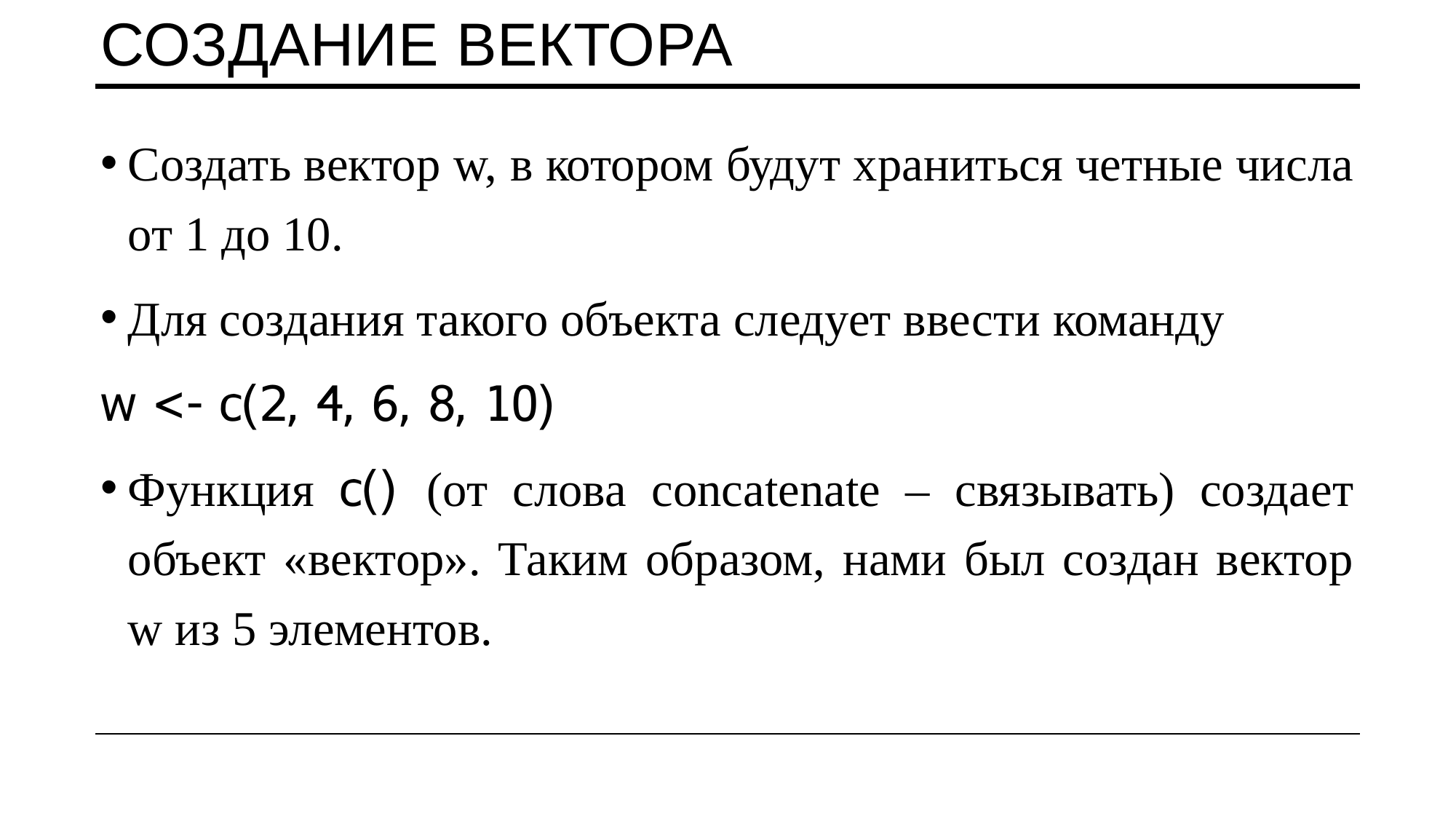

# Создание вектора
Создать вектор w, в котором будут храниться четные числа от 1 до 10.
Для создания такого объекта следует ввести команду
w <- c(2, 4, 6, 8, 10)
Функция c() (от слова concatenate – связывать) создает объект «вектор». Таким образом, нами был создан вектор w из 5 элементов.